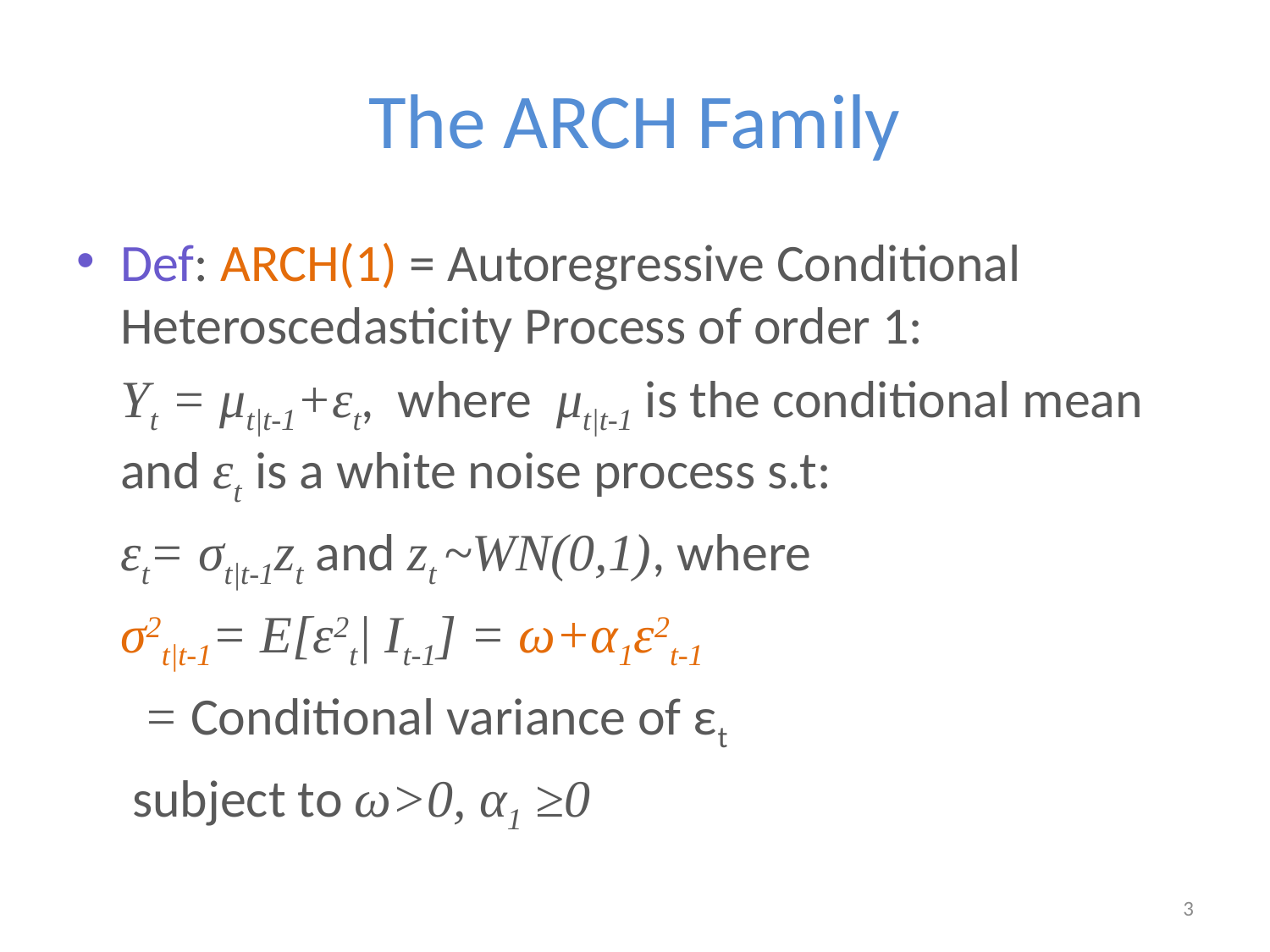

# The ARCH Family
Def: ARCH(1) = Autoregressive Conditional Heteroscedasticity Process of order 1:
	Yt = μt|t-1+εt,  where  μt|t-1 is the conditional mean	and εt is a white noise process s.t:
	εt= σt|t-1zt and zt ~WN(0,1), where
	σ2t|t-1= E[ε2t| It-1] = ω+α1ε2t-1
						   = Conditional variance of εt
				 subject to ω>0, α1 ≥0

3